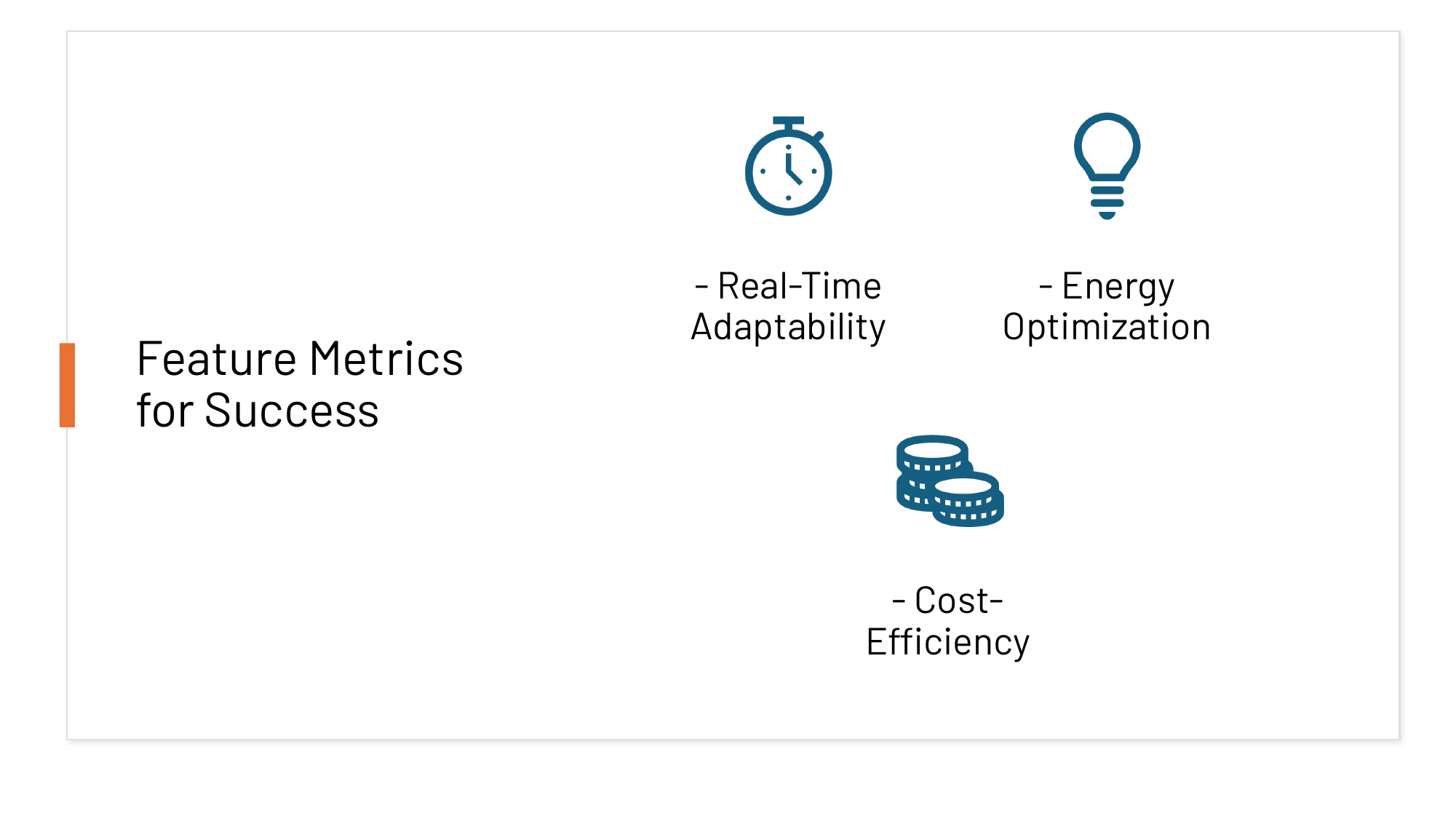

# Feature Metrics for Success
- Real-Time Adaptability
- Energy Optimization
- Cost-Efficiency